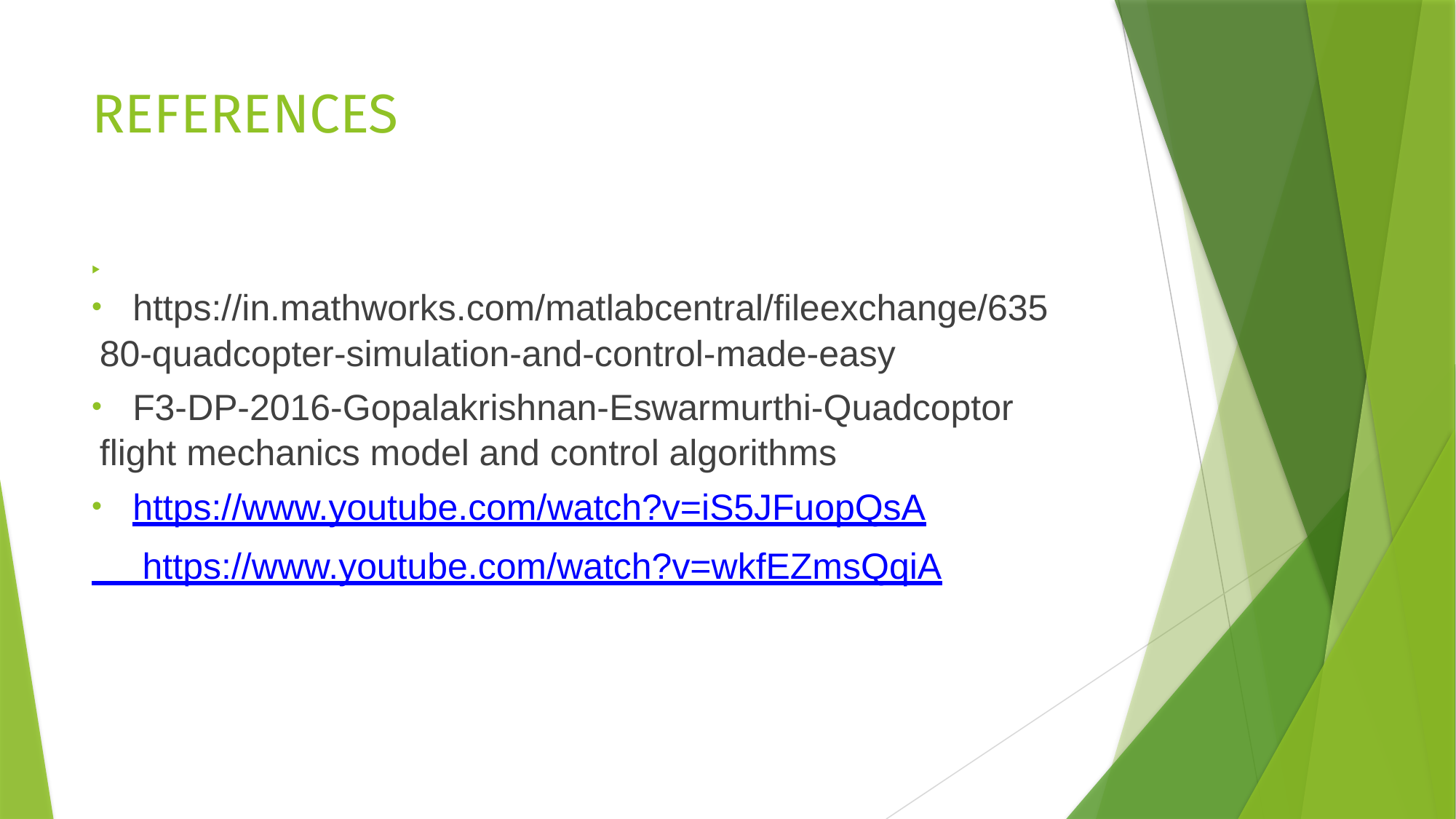

# REFERENCES

https://in.mathworks.com/matlabcentral/fileexchange/635
80-quadcopter-simulation-and-control-made-easy
F3-DP-2016-Gopalakrishnan-Eswarmurthi-Quadcoptor
flight mechanics model and control algorithms
https://www.youtube.com/watch?v=iS5JFuopQsA
     https://www.youtube.com/watch?v=wkfEZmsQqiA